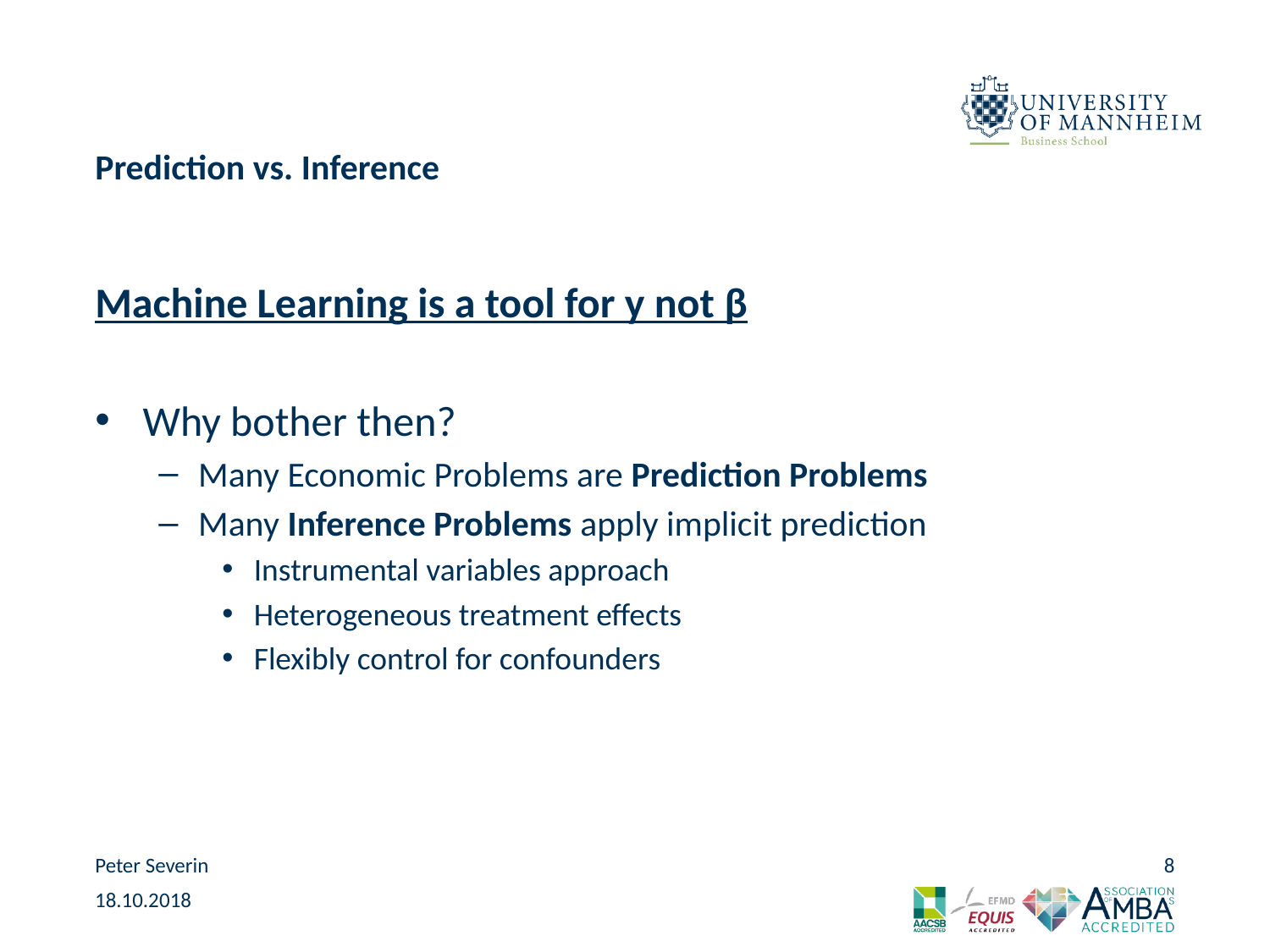

# Prediction vs. Inference
Machine Learning is a tool for y not β

Why bother then?
Many Economic Problems are Prediction Problems
Many Inference Problems apply implicit prediction
Instrumental variables approach
Heterogeneous treatment effects
Flexibly control for confounders
Peter Severin
8
18.10.2018